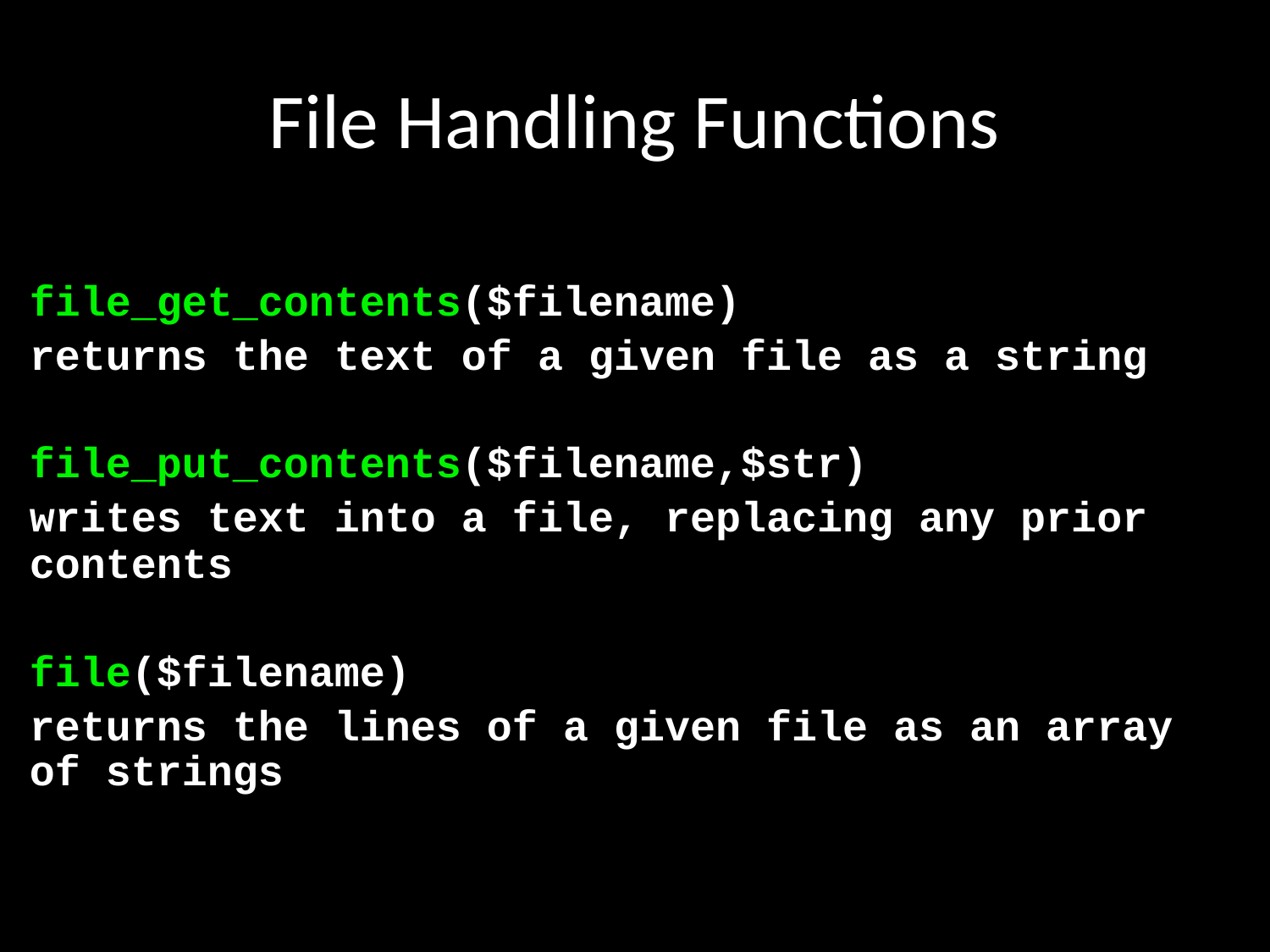

# File Handling Functions

file_get_contents($filename)
returns the text of a given file as a string

file_put_contents($filename,$str)
writes text into a file, replacing any prior contents

file($filename)
returns the lines of a given file as an array of strings